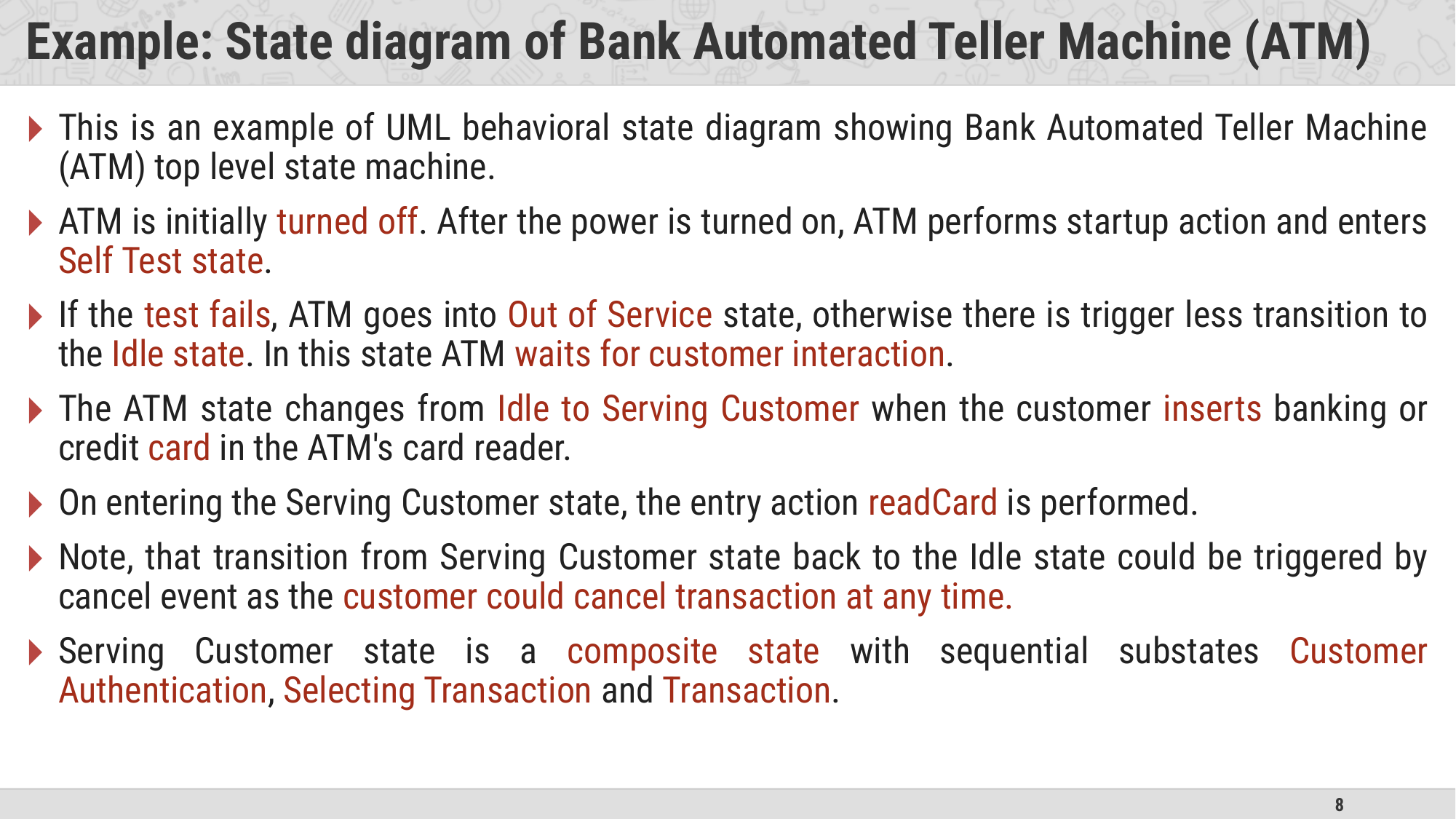

# Example: State diagram of Bank Automated Teller Machine (ATM)
This is an example of UML behavioral state diagram showing Bank Automated Teller Machine (ATM) top level state machine.
ATM is initially turned off. After the power is turned on, ATM performs startup action and enters Self Test state.
If the test fails, ATM goes into Out of Service state, otherwise there is trigger less transition to the Idle state. In this state ATM waits for customer interaction.
The ATM state changes from Idle to Serving Customer when the customer inserts banking or credit card in the ATM's card reader.
On entering the Serving Customer state, the entry action readCard is performed.
Note, that transition from Serving Customer state back to the Idle state could be triggered by cancel event as the customer could cancel transaction at any time.
Serving Customer state is a composite state with sequential substates Customer Authentication, Selecting Transaction and Transaction.